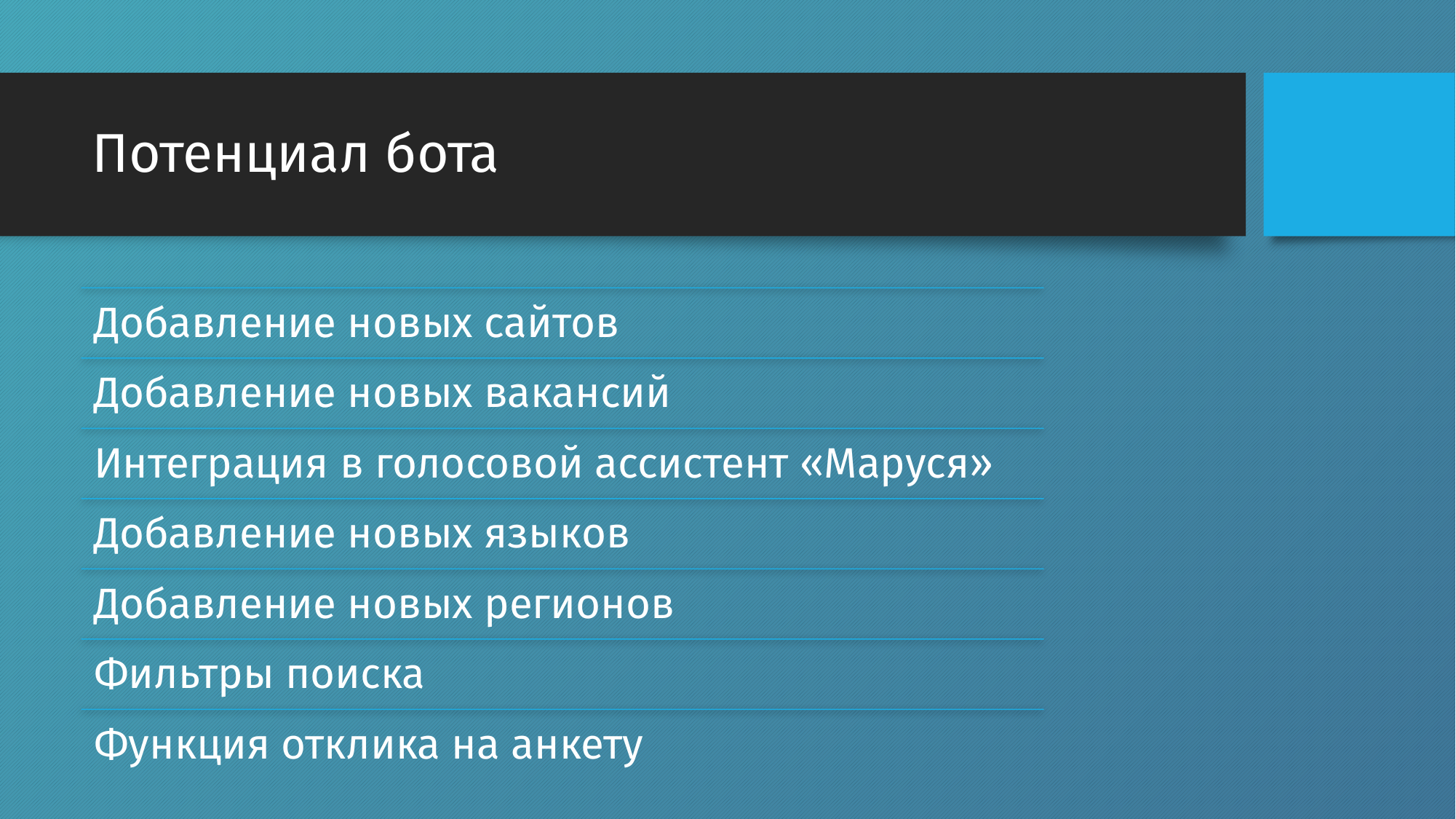

# Потенциал бота
Добавление новых сайтов
Добавление новых вакансий
Интеграция в голосовой ассистент «Маруся»
Добавление новых языков
Добавление новых регионов
Фильтры поиска
Функция отклика на анкету